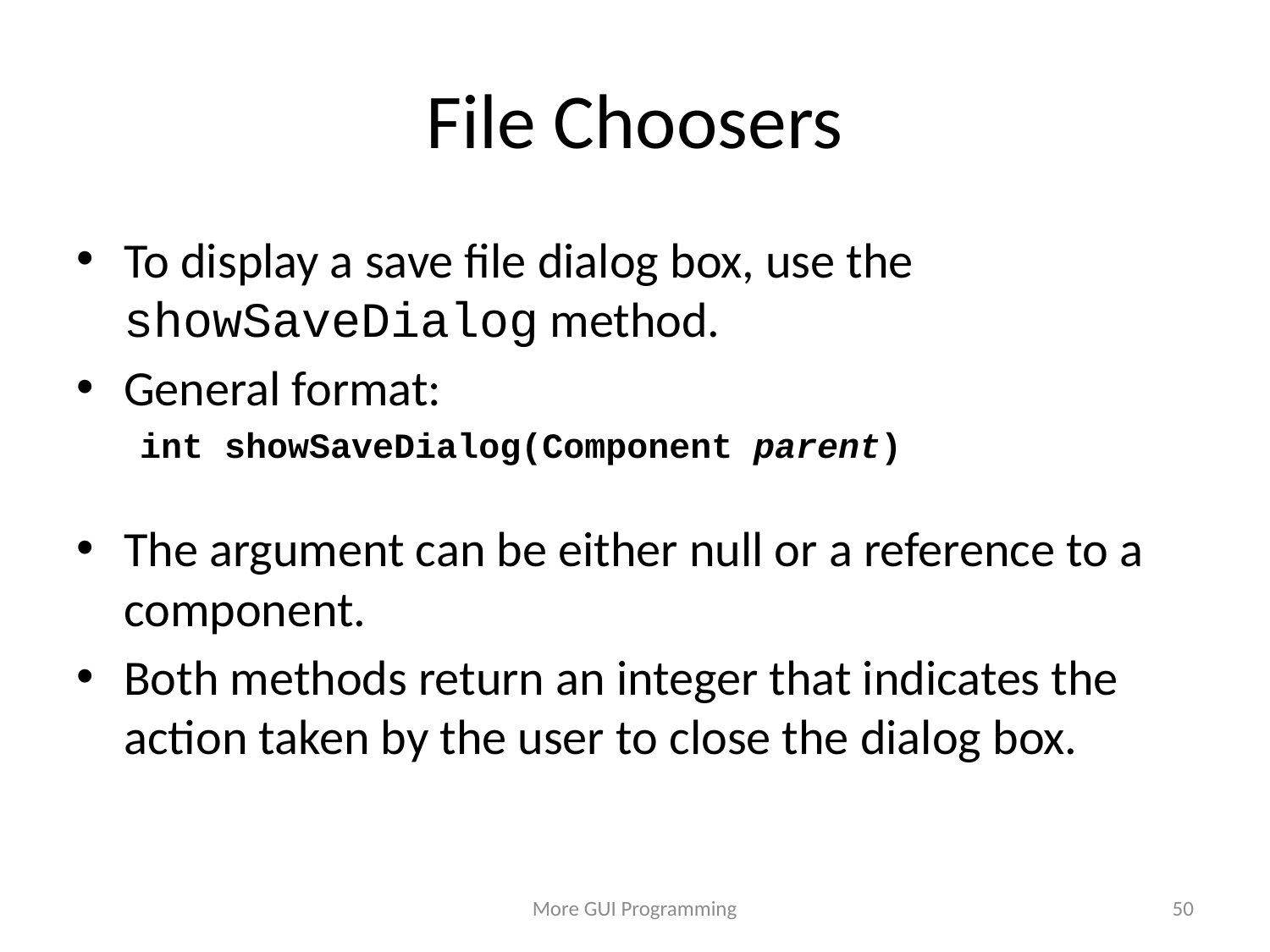

# File Choosers
To display a save file dialog box, use the showSaveDialog method.
General format:
int showSaveDialog(Component parent)
The argument can be either null or a reference to a component.
Both methods return an integer that indicates the action taken by the user to close the dialog box.

More GUI Programming
50